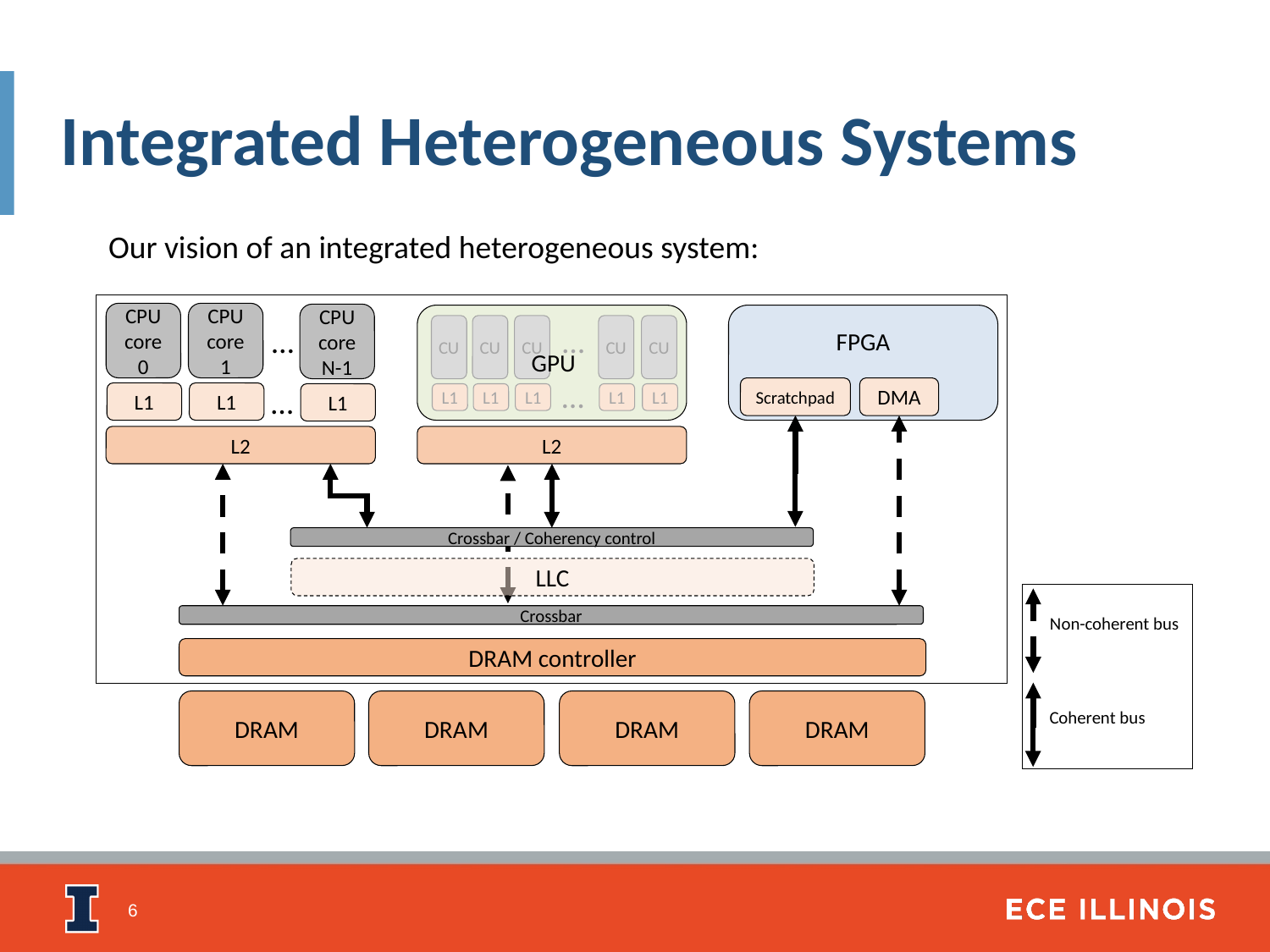

# Integrated Heterogeneous Systems
Our vision of an integrated heterogeneous system:

CPU core 0
CPU core 1
CPU core N-1

CU
CU
CU
…
CU
CU
GPU
…
L1
L1
L1
L1
L1
L2
FPGA
Scratchpad
DMA
…
…
L1
L1
L1
L2
Crossbar / Coherency control
LLC

Non-coherent bus
Coherent bus
Crossbar
DRAM controller
DRAM
DRAM
DRAM
DRAM